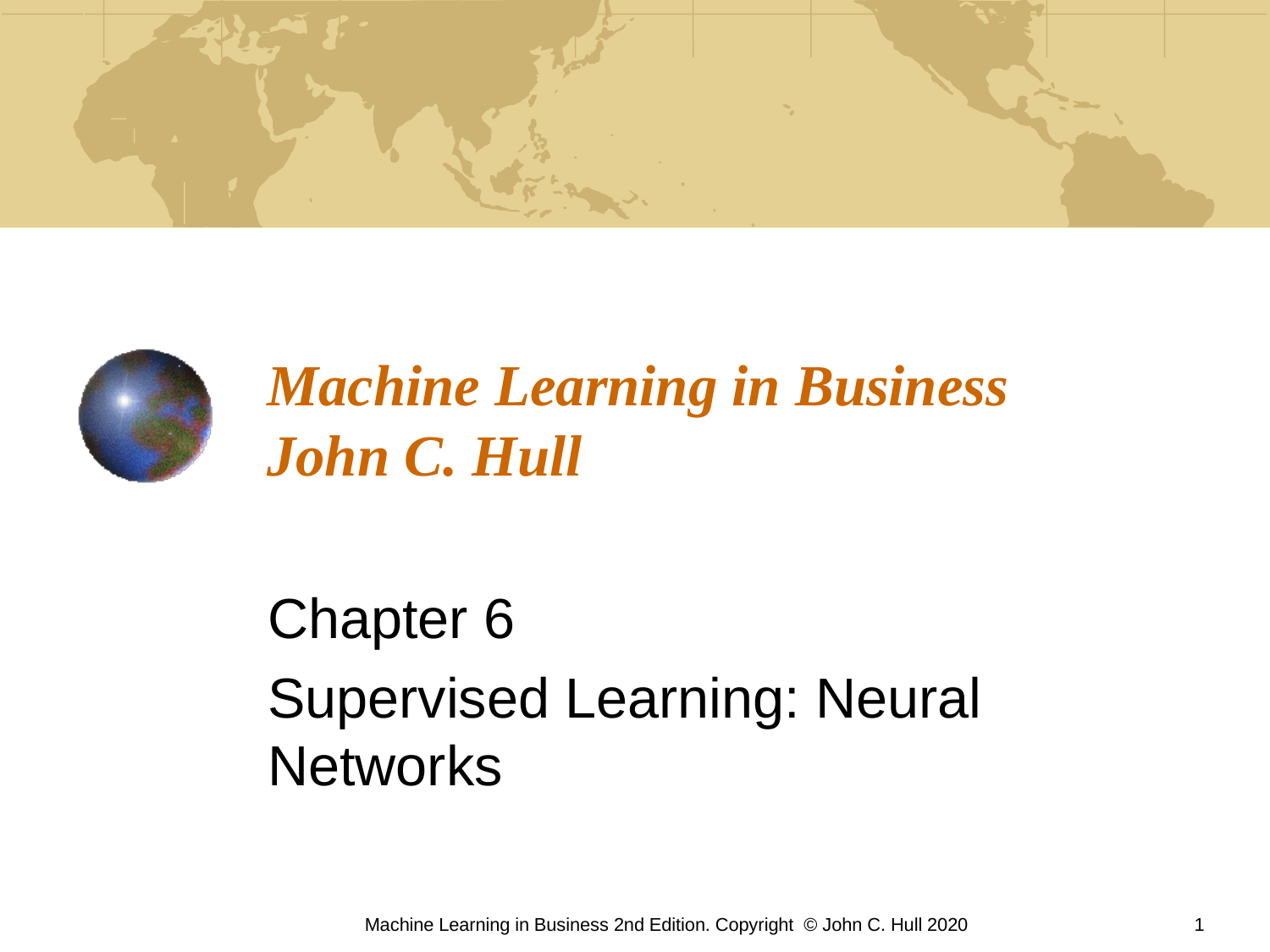

# Machine Learning in Business John C. Hull
Chapter 6
Supervised Learning: Neural Networks
Machine Learning in Business 2nd Edition. Copyright  © John C. Hull 2020
1